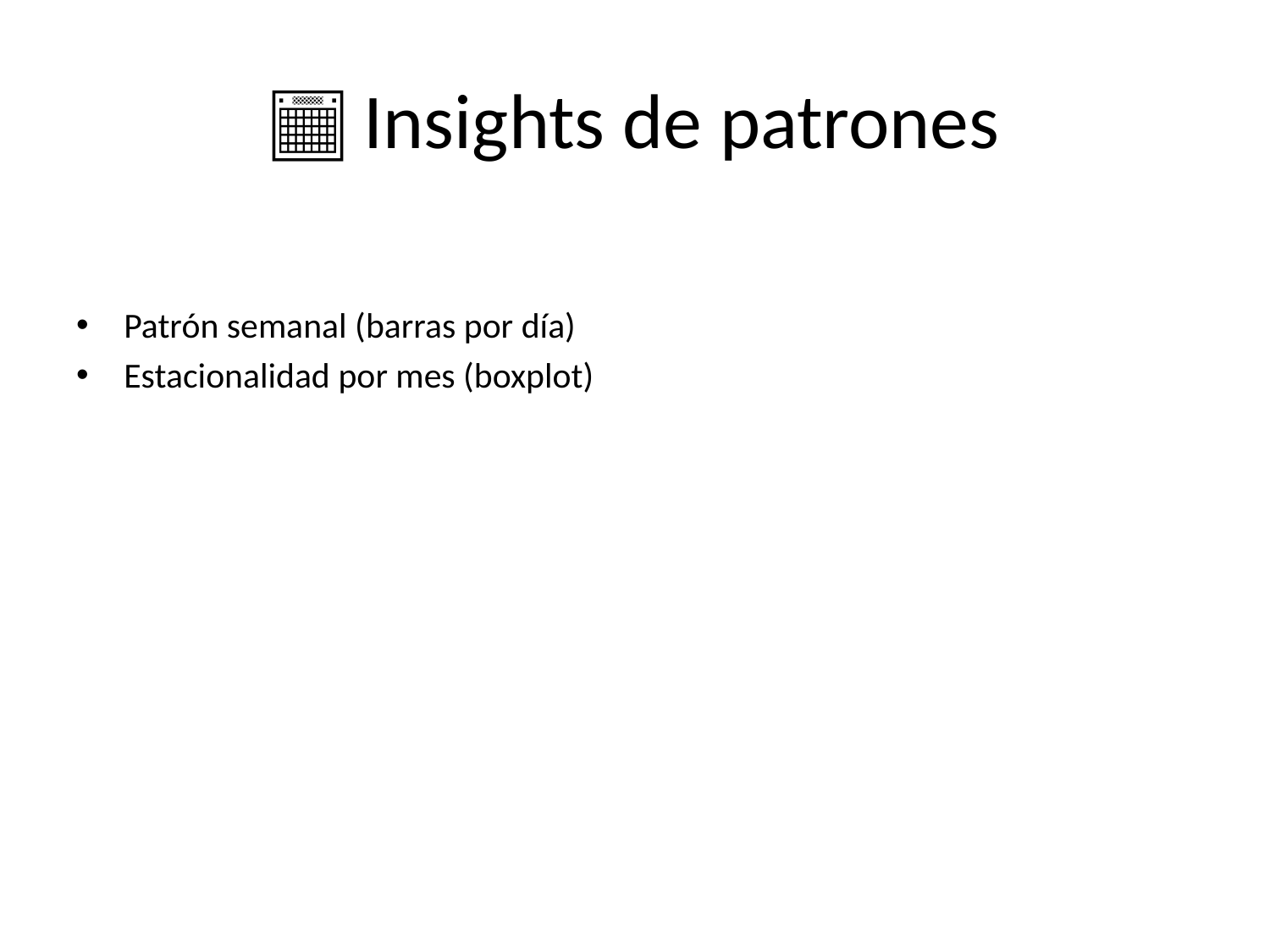

# 📅 Insights de patrones

Patrón semanal (barras por día)
Estacionalidad por mes (boxplot)